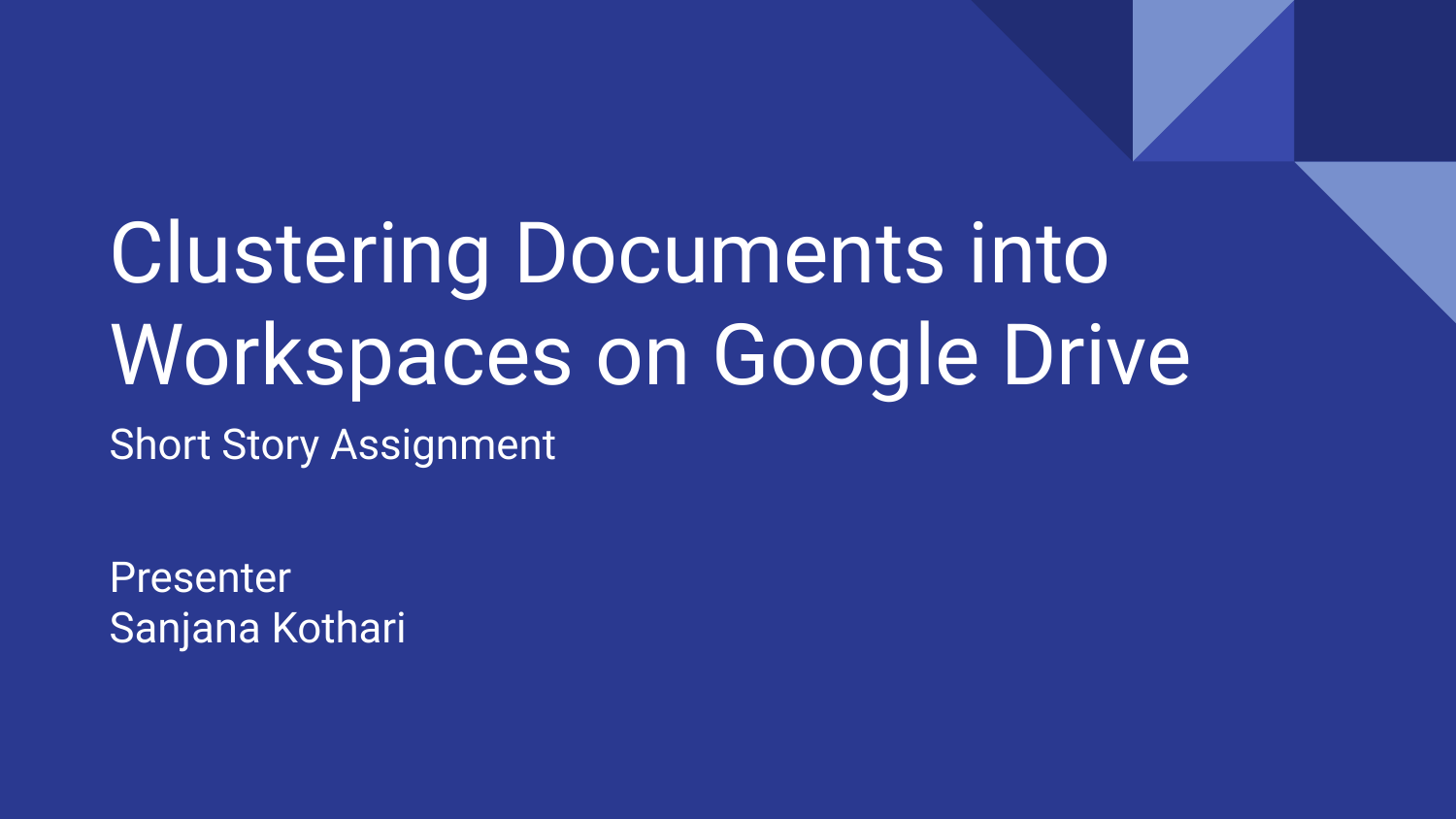

Clustering Documents into Workspaces on Google Drive
Short Story Assignment

Presenter
Sanjana Kothari